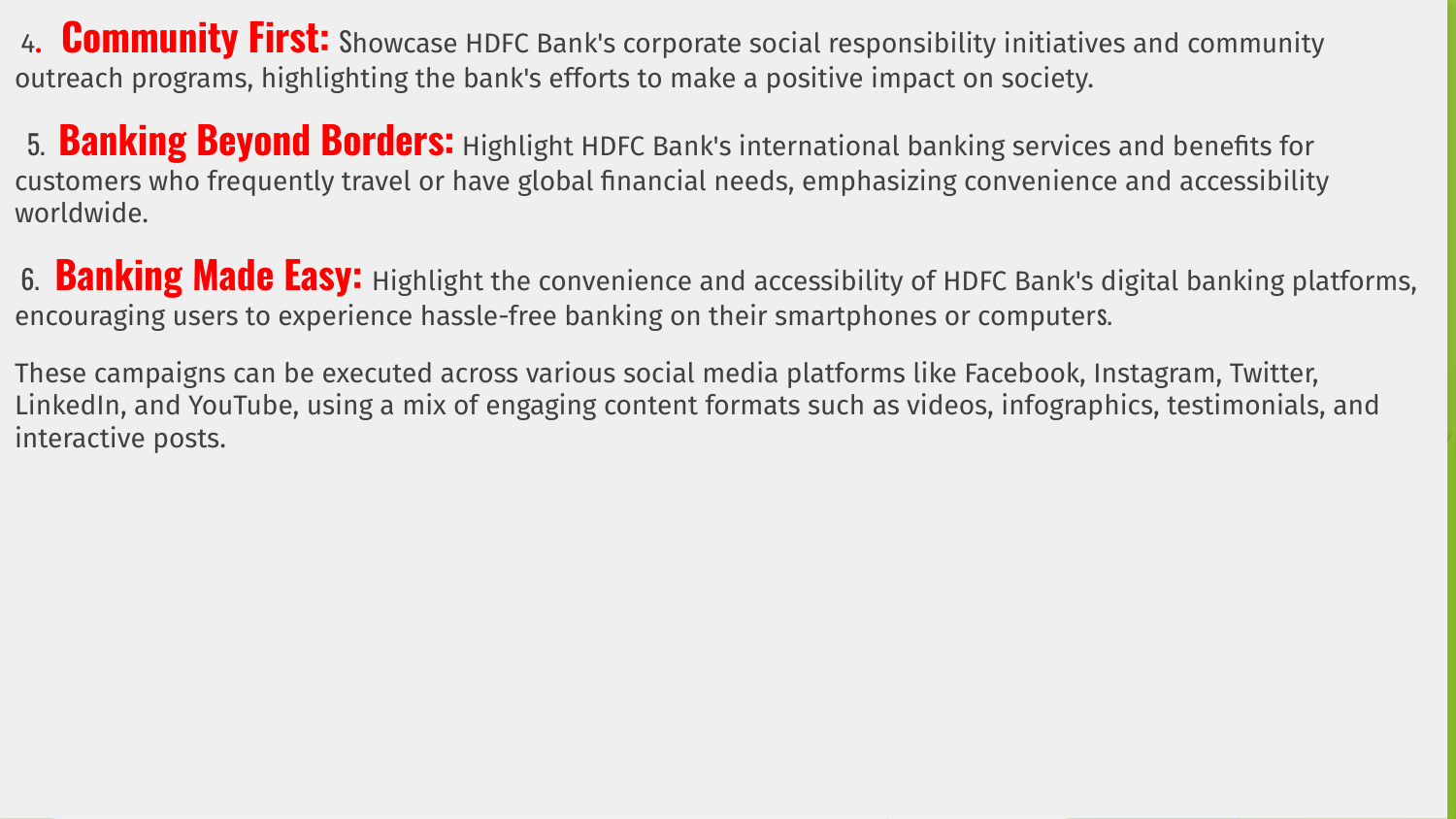

4.  Community First: Showcase HDFC Bank's corporate social responsibility initiatives and community outreach programs, highlighting the bank's efforts to make a positive impact on society.
  5.  Banking Beyond Borders: Highlight HDFC Bank's international banking services and benefits for customers who frequently travel or have global financial needs, emphasizing convenience and accessibility worldwide.
 6.  Banking Made Easy: Highlight the convenience and accessibility of HDFC Bank's digital banking platforms, encouraging users to experience hassle-free banking on their smartphones or computers.
These campaigns can be executed across various social media platforms like Facebook, Instagram, Twitter, LinkedIn, and YouTube, using a mix of engaging content formats such as videos, infographics, testimonials, and interactive posts.